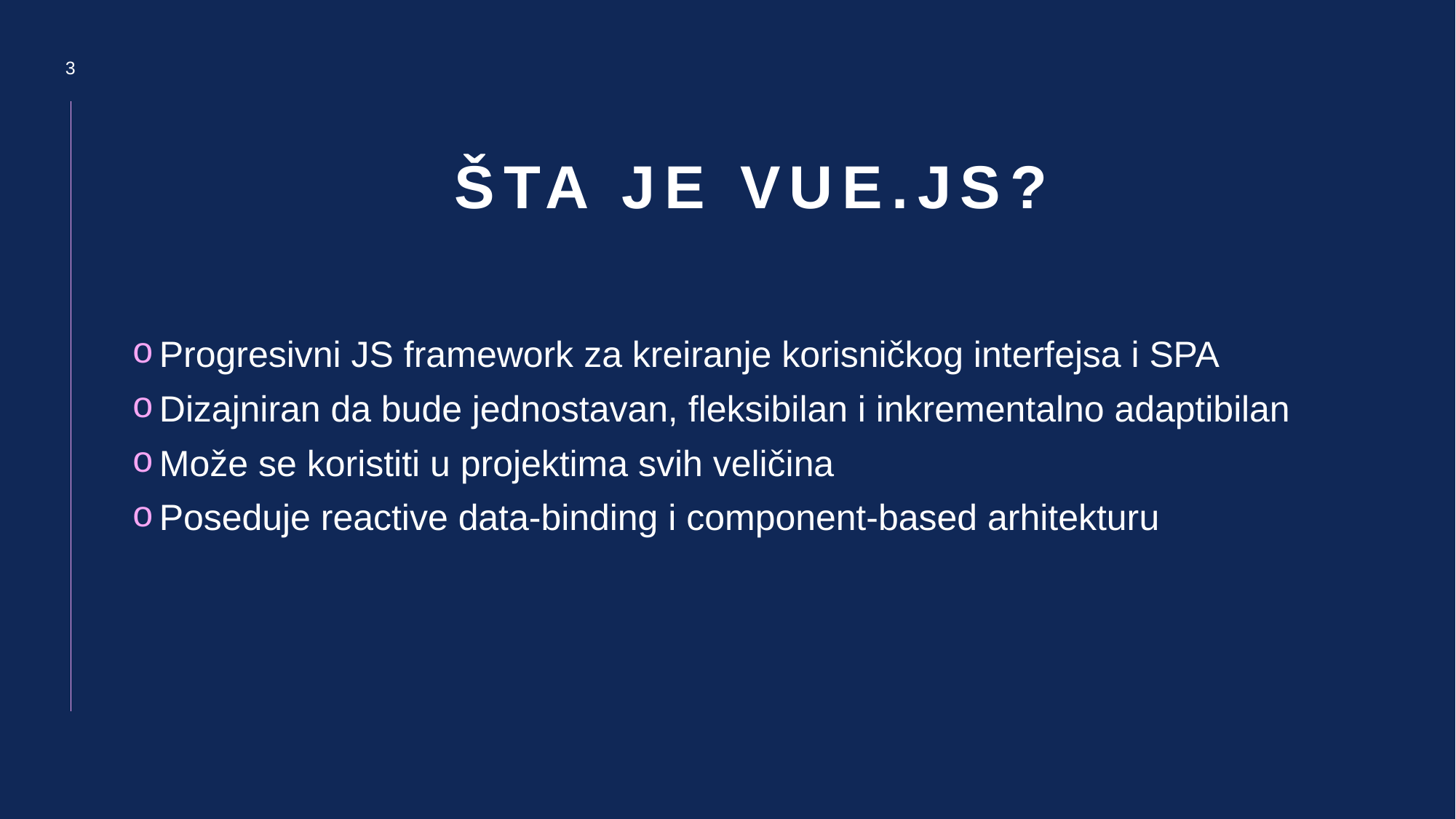

3
# Šta je vue.js?

Progresivni JS framework za kreiranje korisničkog interfejsa i SPA
Dizajniran da bude jednostavan, fleksibilan i inkrementalno adaptibilan
Može se koristiti u projektima svih veličina
Poseduje reactive data-binding i component-based arhitekturu